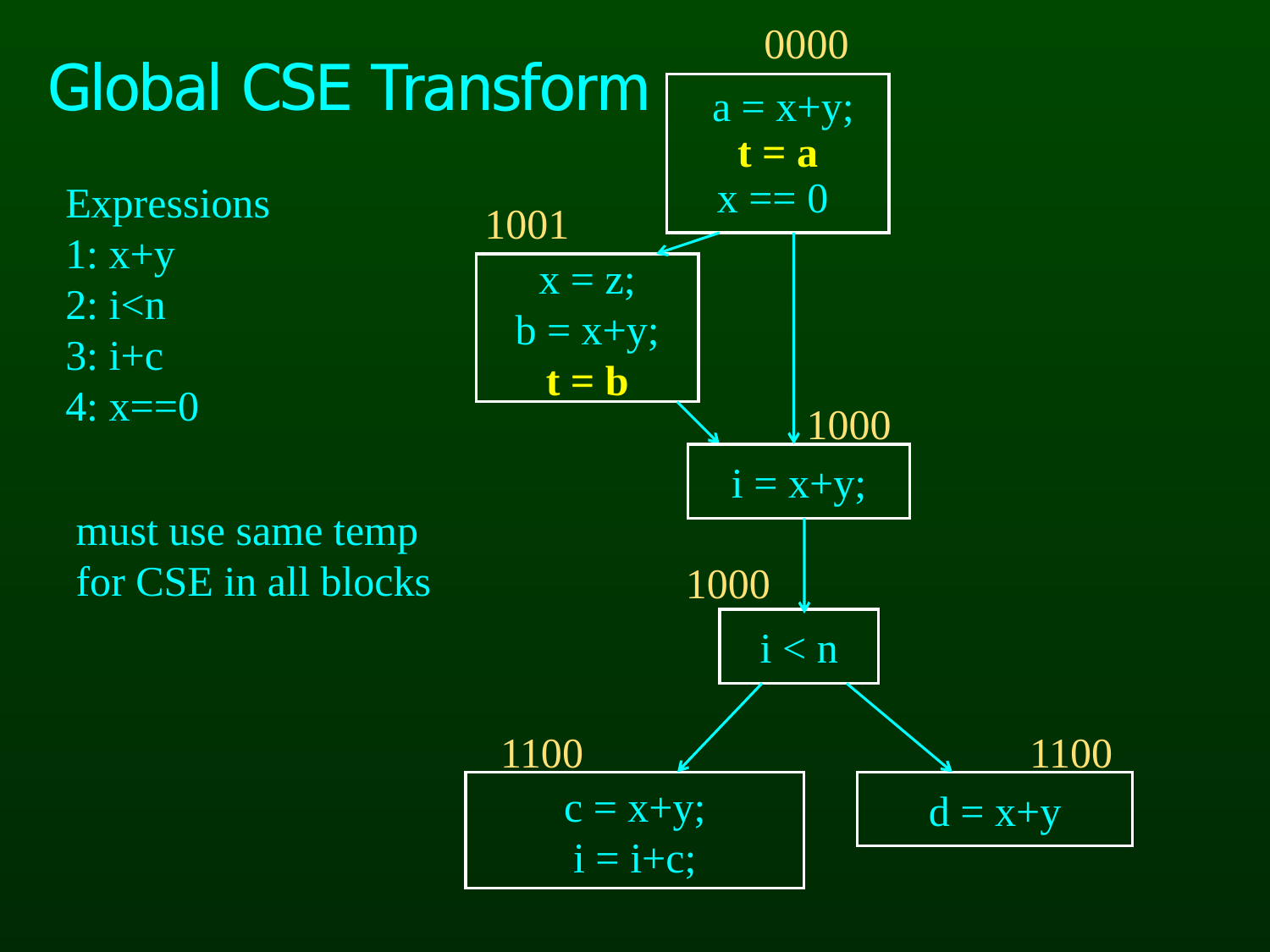

0000
Global CSE Transform
 a = x+y;
t = a
x == 0
Expressions
1: x+y
2: i<n
3: i+c
4: x==0
1001

x = z;
b = x+y;
t = b
1000

 i = x+y;
must use same temp
for CSE in all blocks

1000
i < n

1100
1100
c = x+y;
i = i+c;
d = x+y